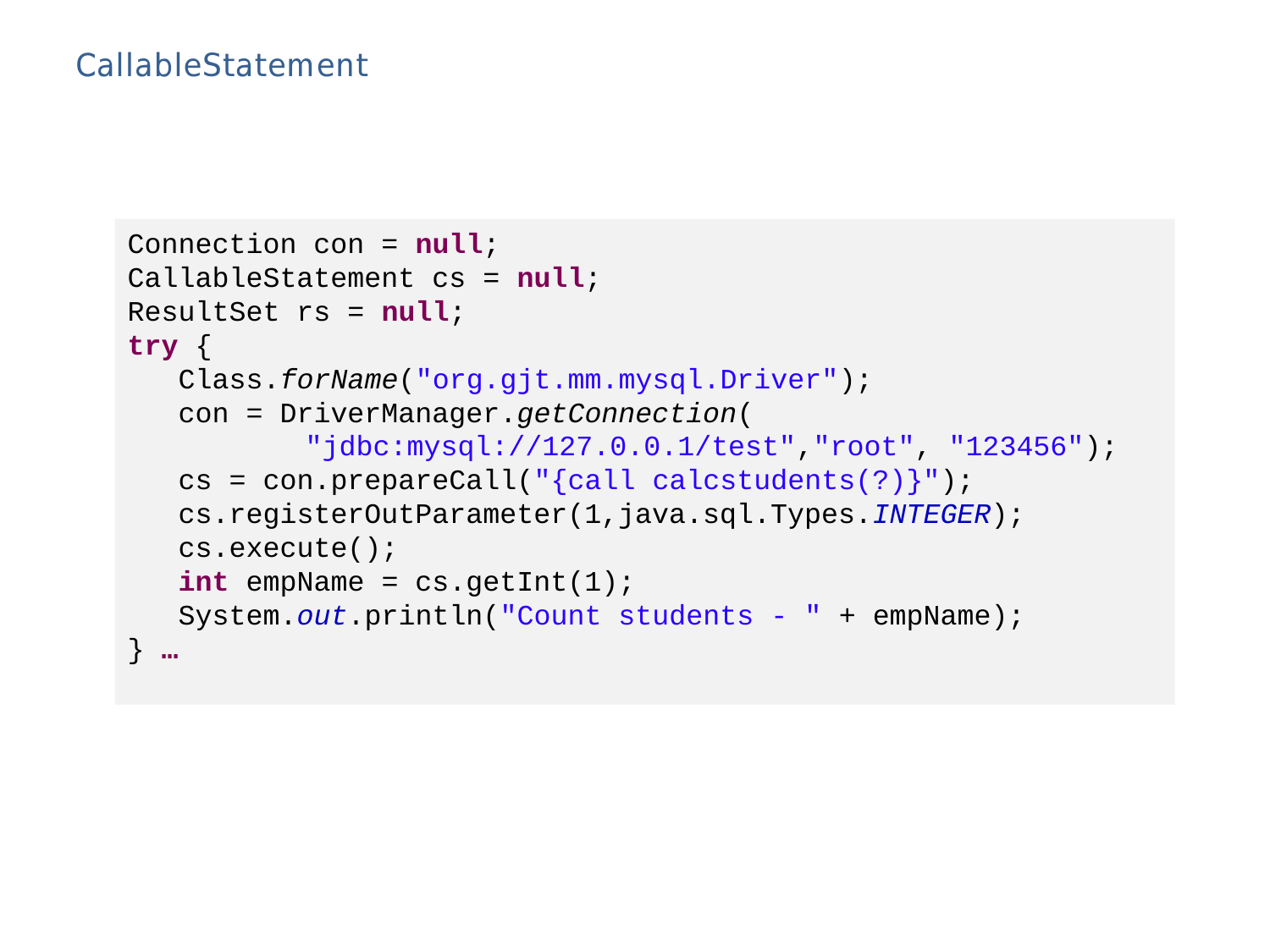

# CallableStatement
Connection con = null;
CallableStatement cs = null;
ResultSet rs = null;
try {
   Class.forName("org.gjt.mm.mysql.Driver");
   con = DriverManager.getConnection(
	   "jdbc:mysql://127.0.0.1/test","root", "123456");
   cs = con.prepareCall("{call calcstudents(?)}");
   cs.registerOutParameter(1,java.sql.Types.INTEGER);
   cs.execute();
   int empName = cs.getInt(1);
   System.out.println("Count students - " + empName);
} …

48
2014 © EPAM Systems, RD Dep.